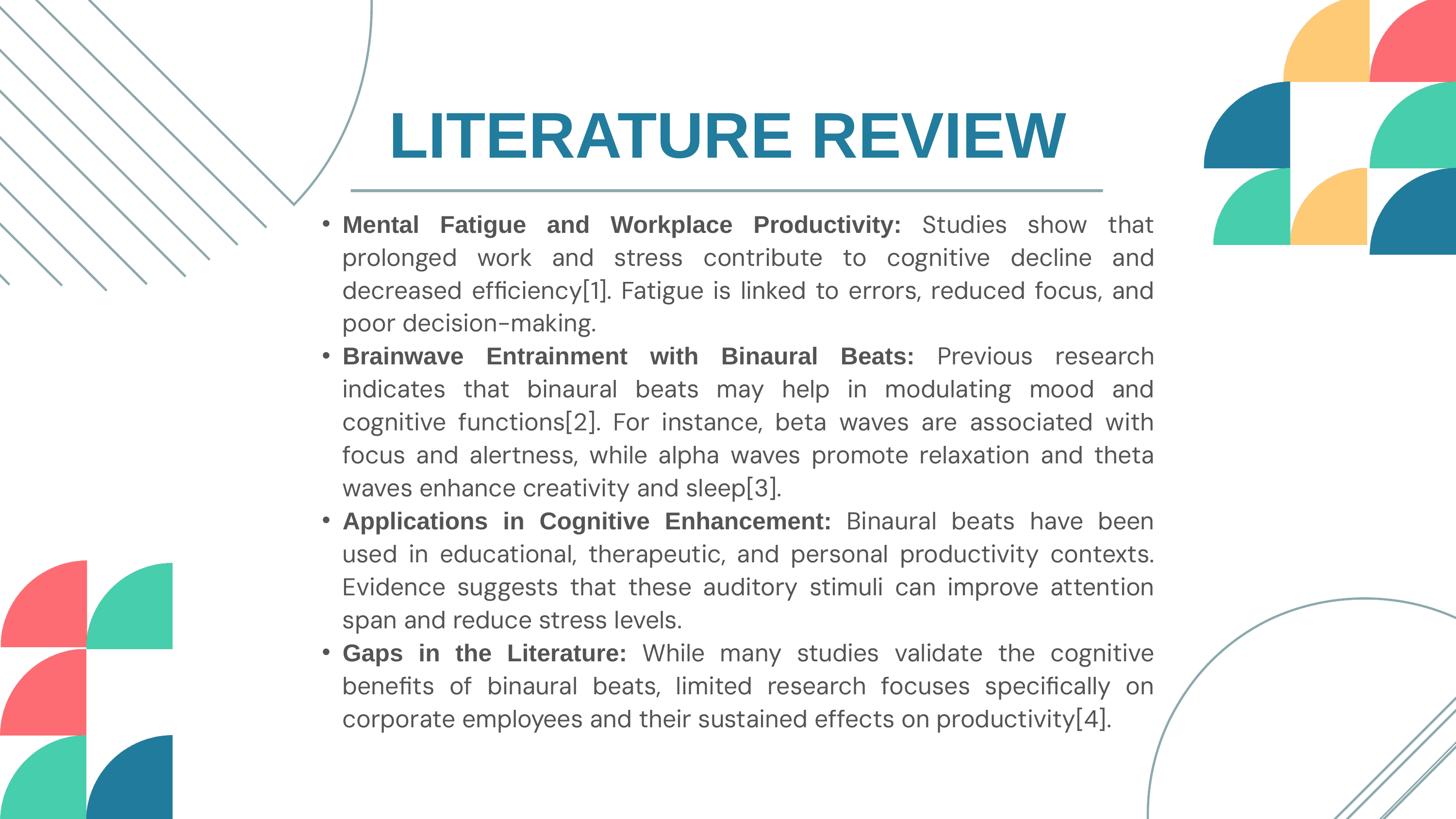

LITERATURE REVIEW

Mental Fatigue and Workplace Productivity: Studies show that prolonged work and stress contribute to cognitive decline and decreased efficiency[1]. Fatigue is linked to errors, reduced focus, and poor decision-making.
Brainwave Entrainment with Binaural Beats: Previous research indicates that binaural beats may help in modulating mood and cognitive functions[2]. For instance, beta waves are associated with focus and alertness, while alpha waves promote relaxation and theta waves enhance creativity and sleep[3].
Applications in Cognitive Enhancement: Binaural beats have been used in educational, therapeutic, and personal productivity contexts. Evidence suggests that these auditory stimuli can improve attention span and reduce stress levels.
Gaps in the Literature: While many studies validate the cognitive benefits of binaural beats, limited research focuses specifically on corporate employees and their sustained effects on productivity[4].